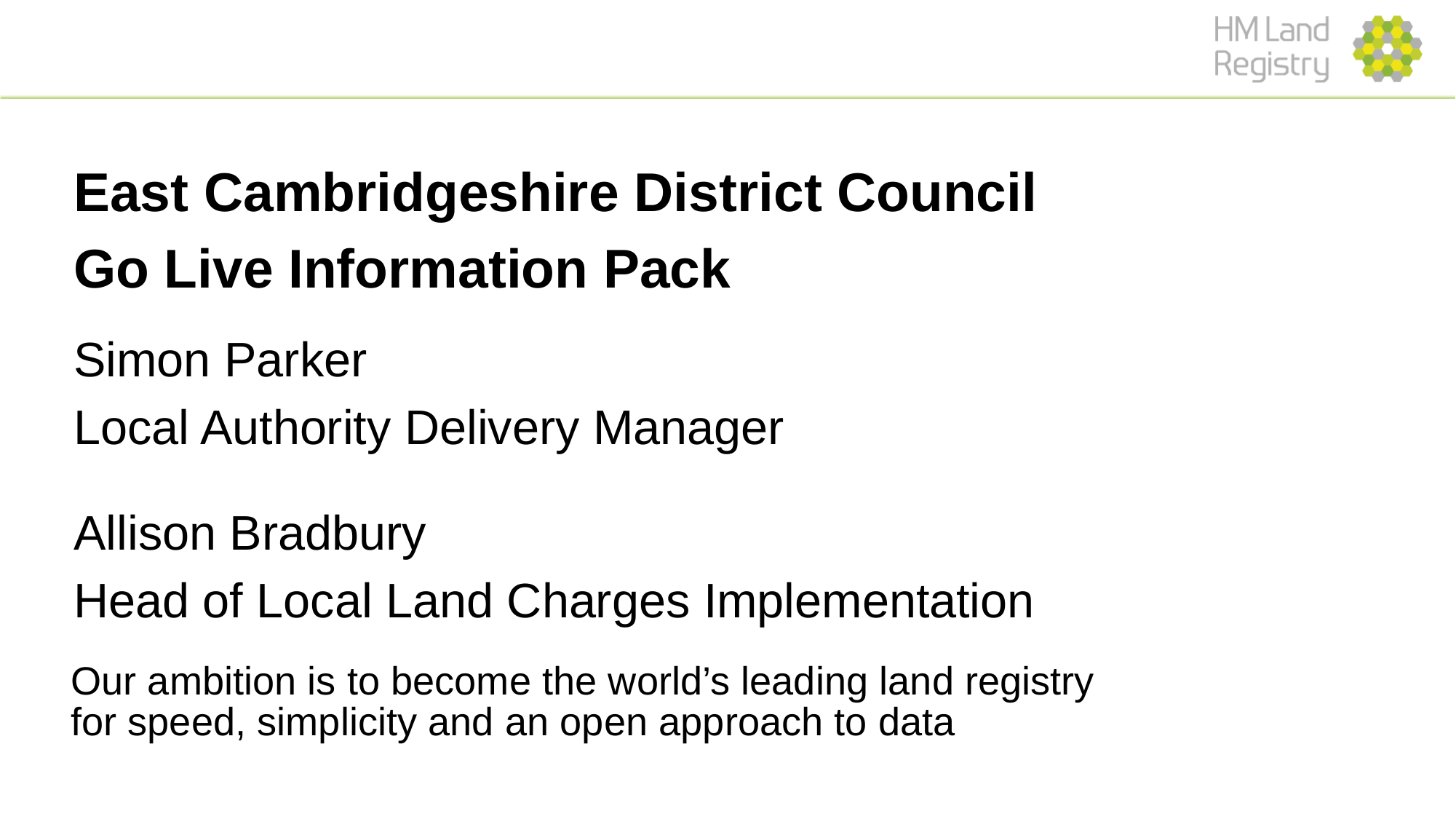

East Cambridgeshire District Council
Go Live Information Pack
Simon Parker
Local Authority Delivery Manager

Allison Bradbury
Head of Local Land Charges Implementation